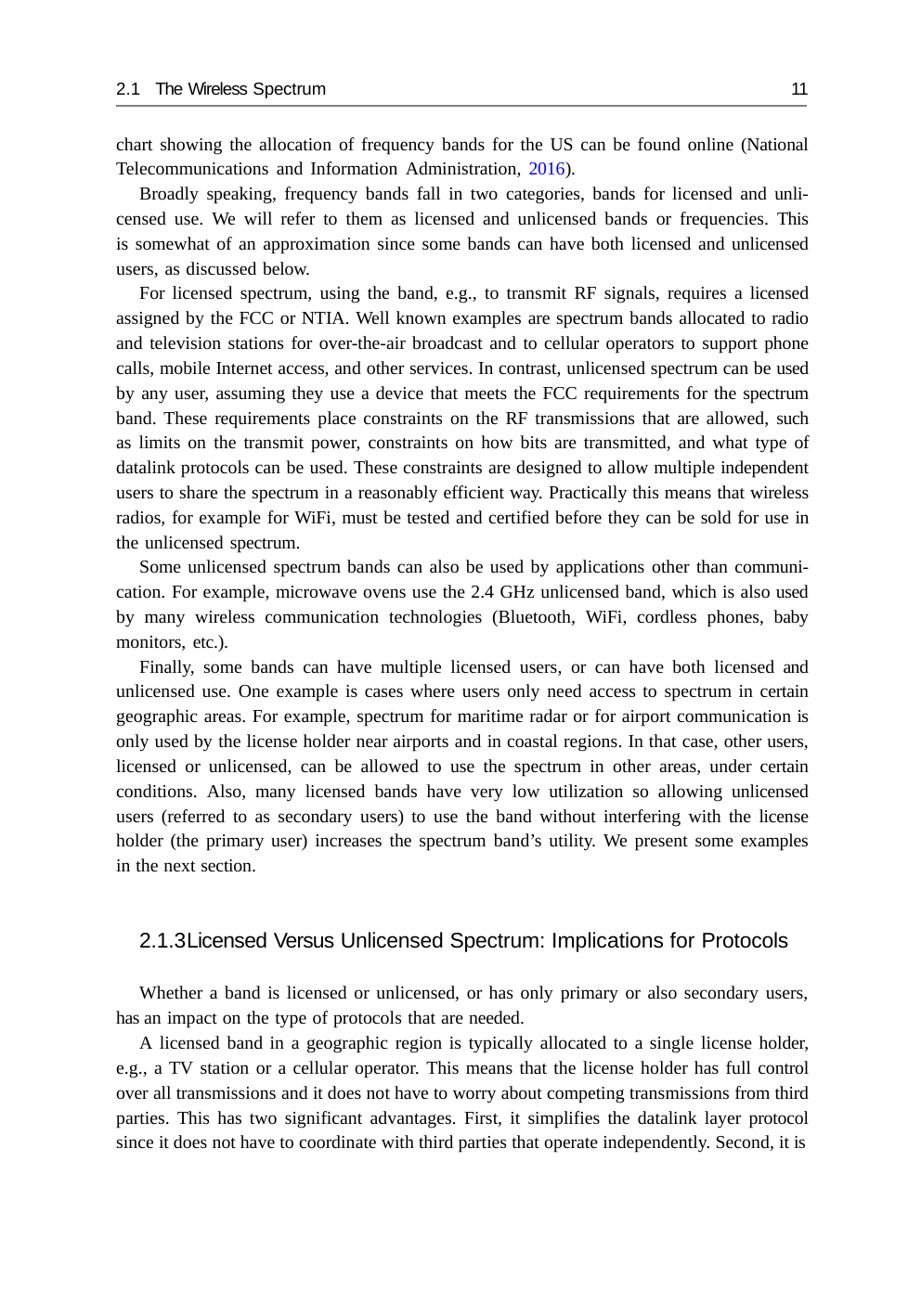

2.1 The Wireless Spectrum	11

chart showing the allocation of frequency bands for the US can be found online (National Telecommunications and Information Administration, 2016).
Broadly speaking, frequency bands fall in two categories, bands for licensed and unli- censed use. We will refer to them as licensed and unlicensed bands or frequencies. This is somewhat of an approximation since some bands can have both licensed and unlicensed users, as discussed below.
For licensed spectrum, using the band, e.g., to transmit RF signals, requires a licensed assigned by the FCC or NTIA. Well known examples are spectrum bands allocated to radio and television stations for over-the-air broadcast and to cellular operators to support phone calls, mobile Internet access, and other services. In contrast, unlicensed spectrum can be used by any user, assuming they use a device that meets the FCC requirements for the spectrum band. These requirements place constraints on the RF transmissions that are allowed, such as limits on the transmit power, constraints on how bits are transmitted, and what type of datalink protocols can be used. These constraints are designed to allow multiple independent users to share the spectrum in a reasonably efficient way. Practically this means that wireless radios, for example for WiFi, must be tested and certified before they can be sold for use in the unlicensed spectrum.
Some unlicensed spectrum bands can also be used by applications other than communi- cation. For example, microwave ovens use the 2.4 GHz unlicensed band, which is also used by many wireless communication technologies (Bluetooth, WiFi, cordless phones, baby monitors, etc.).
Finally, some bands can have multiple licensed users, or can have both licensed and unlicensed use. One example is cases where users only need access to spectrum in certain geographic areas. For example, spectrum for maritime radar or for airport communication is only used by the license holder near airports and in coastal regions. In that case, other users, licensed or unlicensed, can be allowed to use the spectrum in other areas, under certain conditions. Also, many licensed bands have very low utilization so allowing unlicensed users (referred to as secondary users) to use the band without interfering with the license holder (the primary user) increases the spectrum band’s utility. We present some examples in the next section.

2.1.3	Licensed Versus Unlicensed Spectrum: Implications for Protocols

Whether a band is licensed or unlicensed, or has only primary or also secondary users, has an impact on the type of protocols that are needed.
A licensed band in a geographic region is typically allocated to a single license holder, e.g., a TV station or a cellular operator. This means that the license holder has full control over all transmissions and it does not have to worry about competing transmissions from third parties. This has two significant advantages. First, it simplifies the datalink layer protocol since it does not have to coordinate with third parties that operate independently. Second, it is